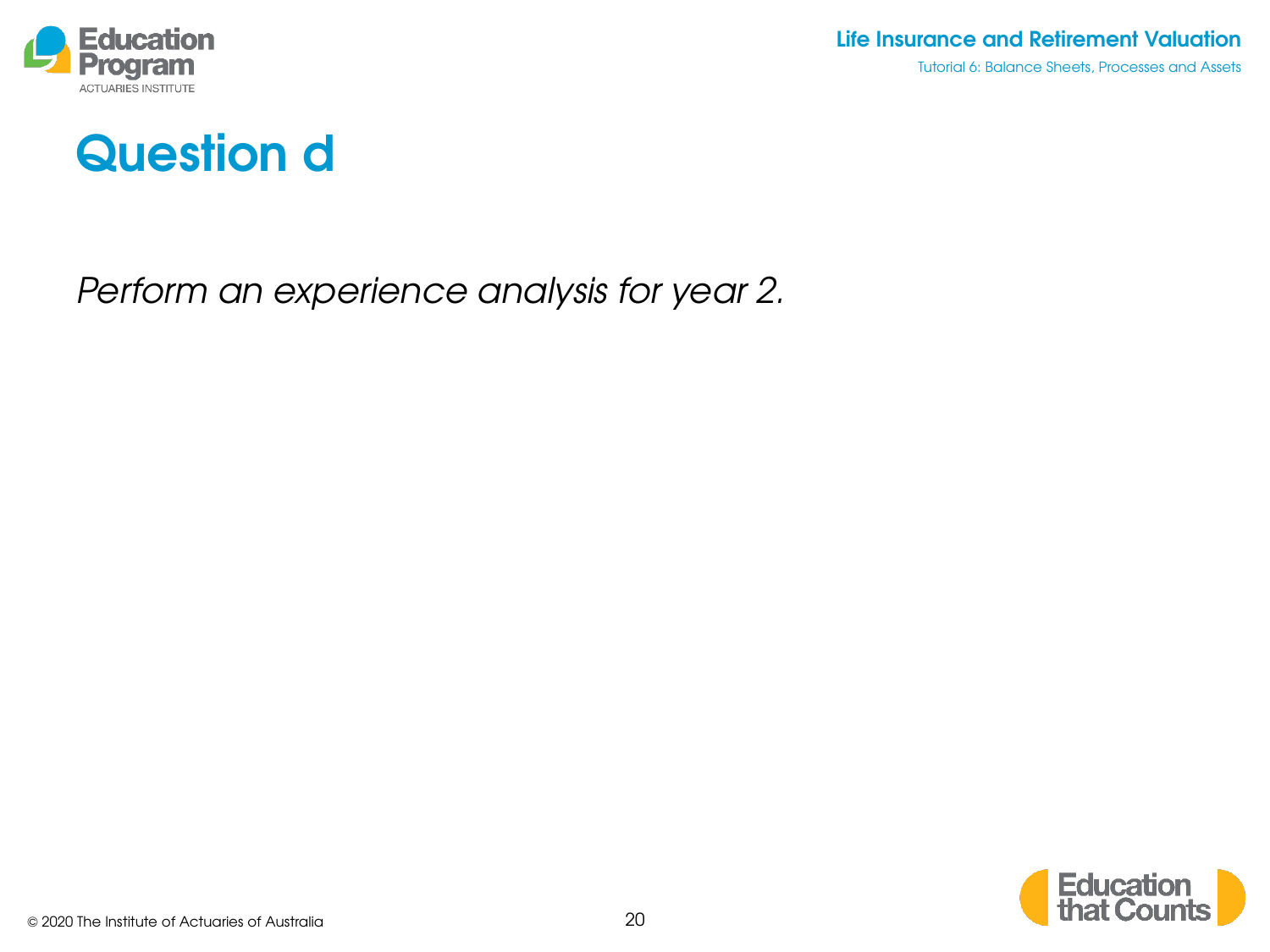

# Question d

Perform an experience analysis for year 2.